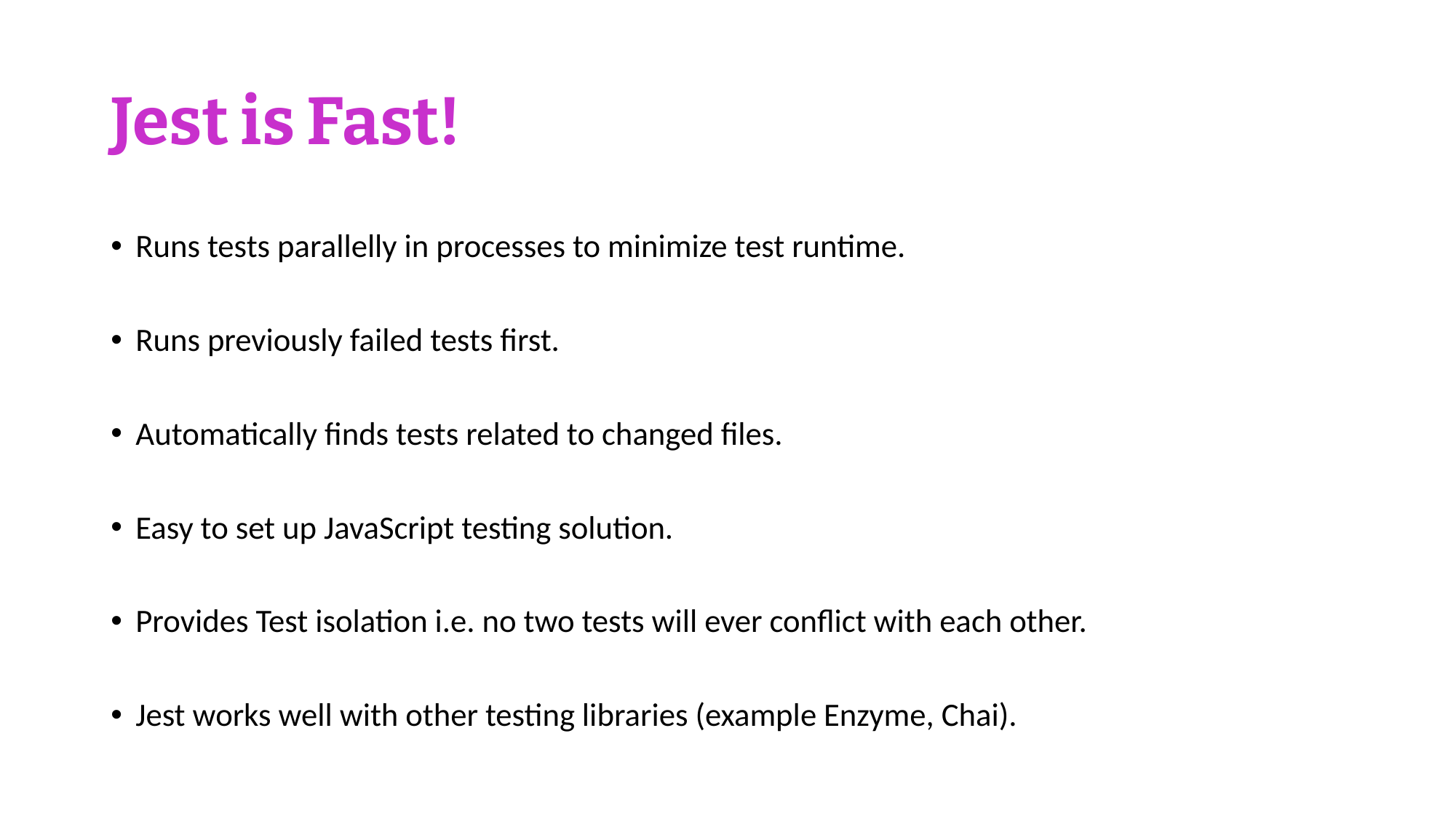

# Jest is Fast!
Runs tests parallelly in processes to minimize test runtime.

Runs previously failed tests first.

Automatically finds tests related to changed files.

Easy to set up JavaScript testing solution.

Provides Test isolation i.e. no two tests will ever conflict with each other.

Jest works well with other testing libraries (example Enzyme, Chai).